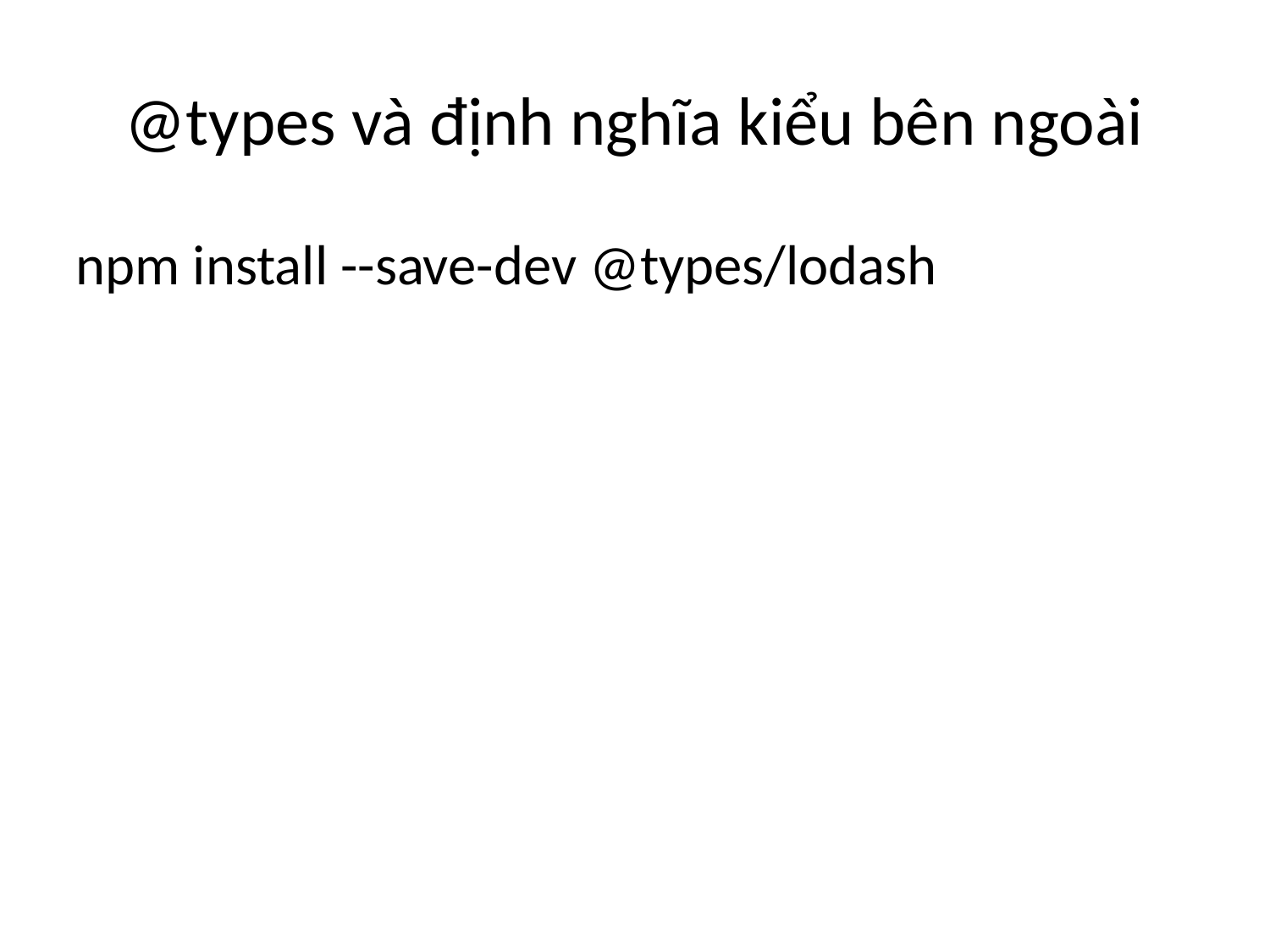

# @types và định nghĩa kiểu bên ngoài
npm install --save-dev @types/lodash